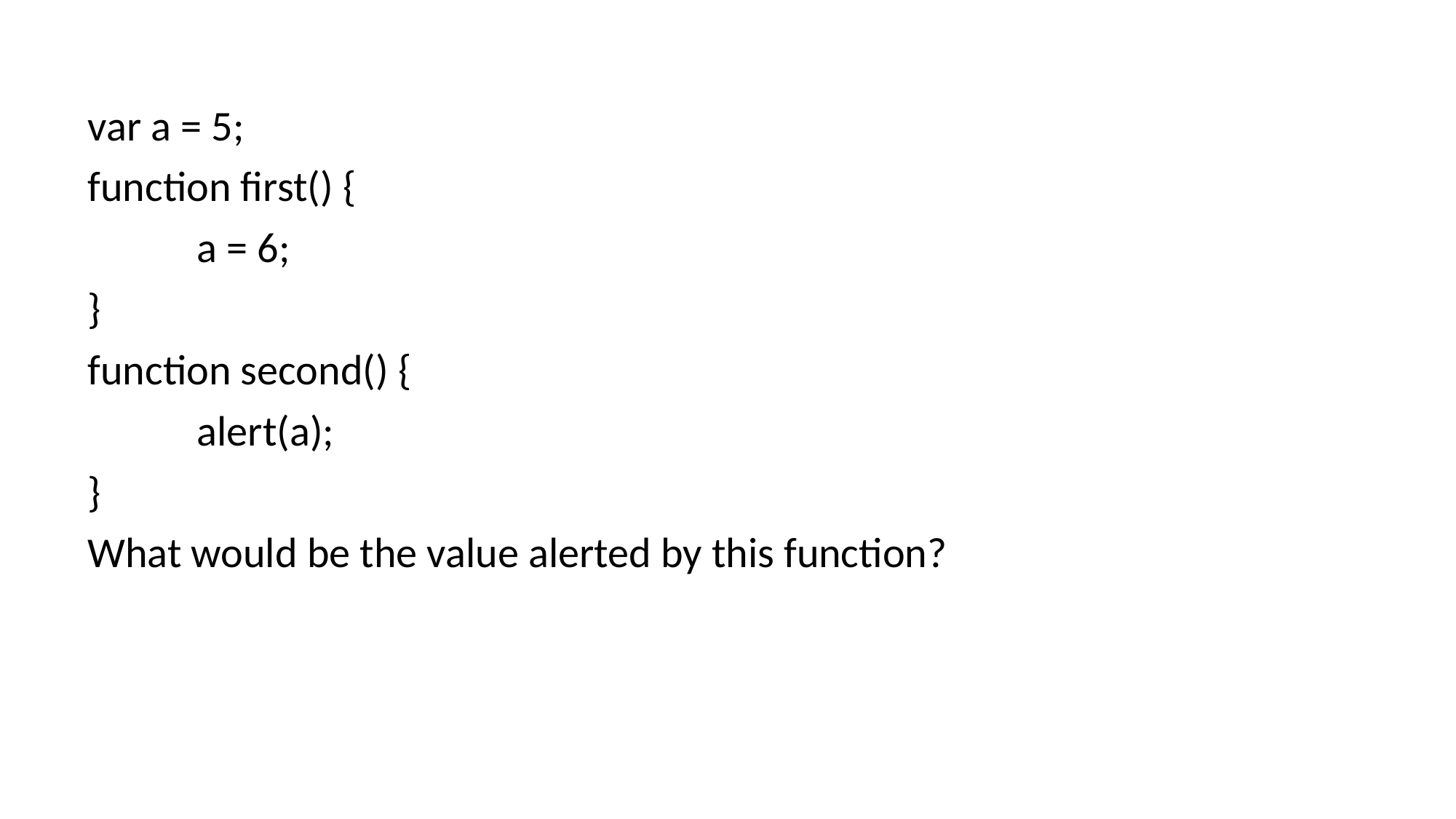

var a = 5;
function first() {
	a = 6;
}
function second() {
	alert(a);
}
What would be the value alerted by this function?